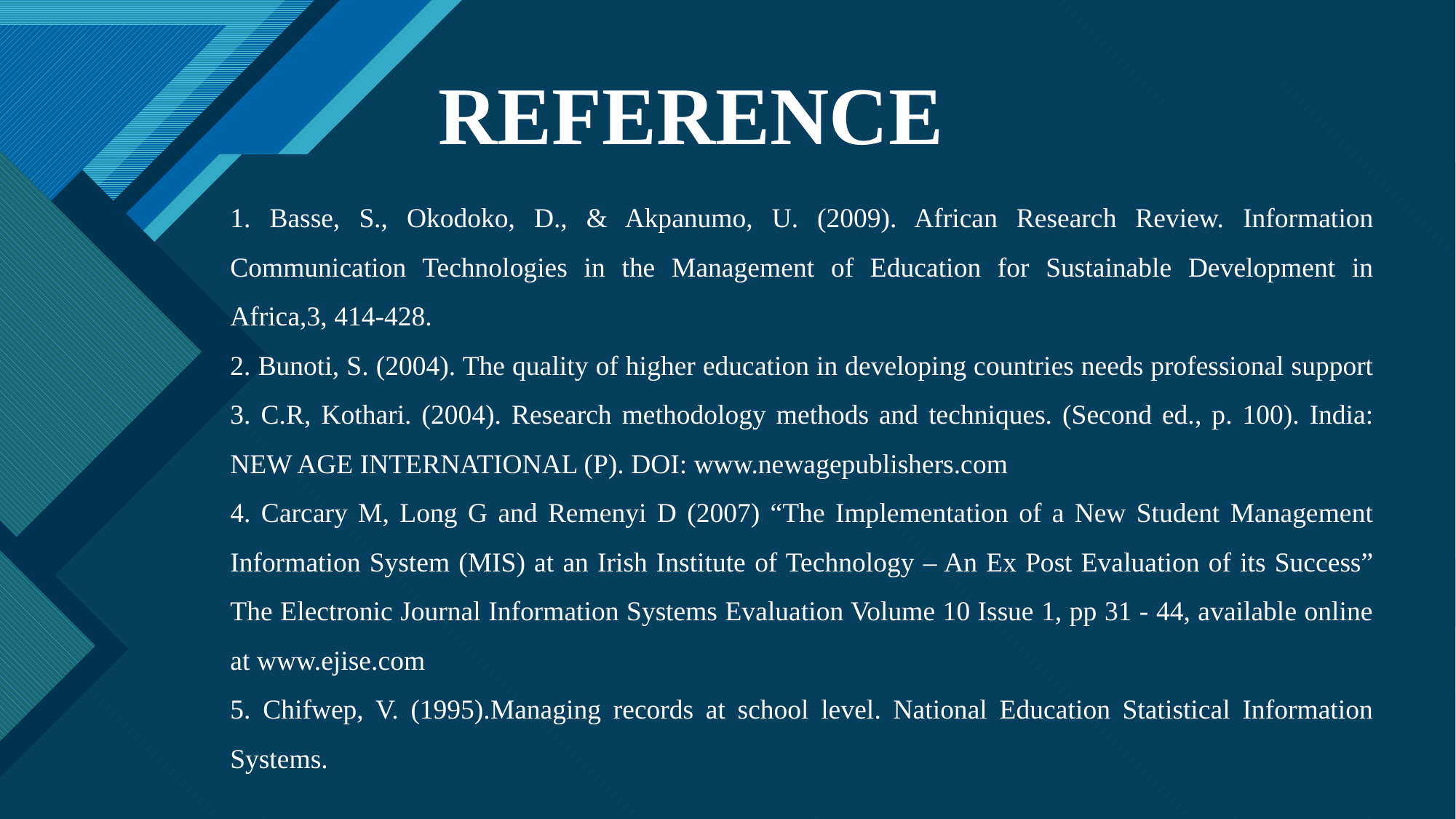

# REFERENCE
1. Basse, S., Okodoko, D., & Akpanumo, U. (2009). African Research Review. Information Communication Technologies in the Management of Education for Sustainable Development in Africa,3, 414-428.
2. Bunoti, S. (2004). The quality of higher education in developing countries needs professional support
3. C.R, Kothari. (2004). Research methodology methods and techniques. (Second ed., p. 100). India: NEW AGE INTERNATIONAL (P). DOI: www.newagepublishers.com
4. Carcary M, Long G and Remenyi D (2007) “The Implementation of a New Student Management Information System (MIS) at an Irish Institute of Technology – An Ex Post Evaluation of its Success” The Electronic Journal Information Systems Evaluation Volume 10 Issue 1, pp 31 - 44, available online at www.ejise.com
5. Chifwep, V. (1995).Managing records at school level. National Education Statistical Information Systems.